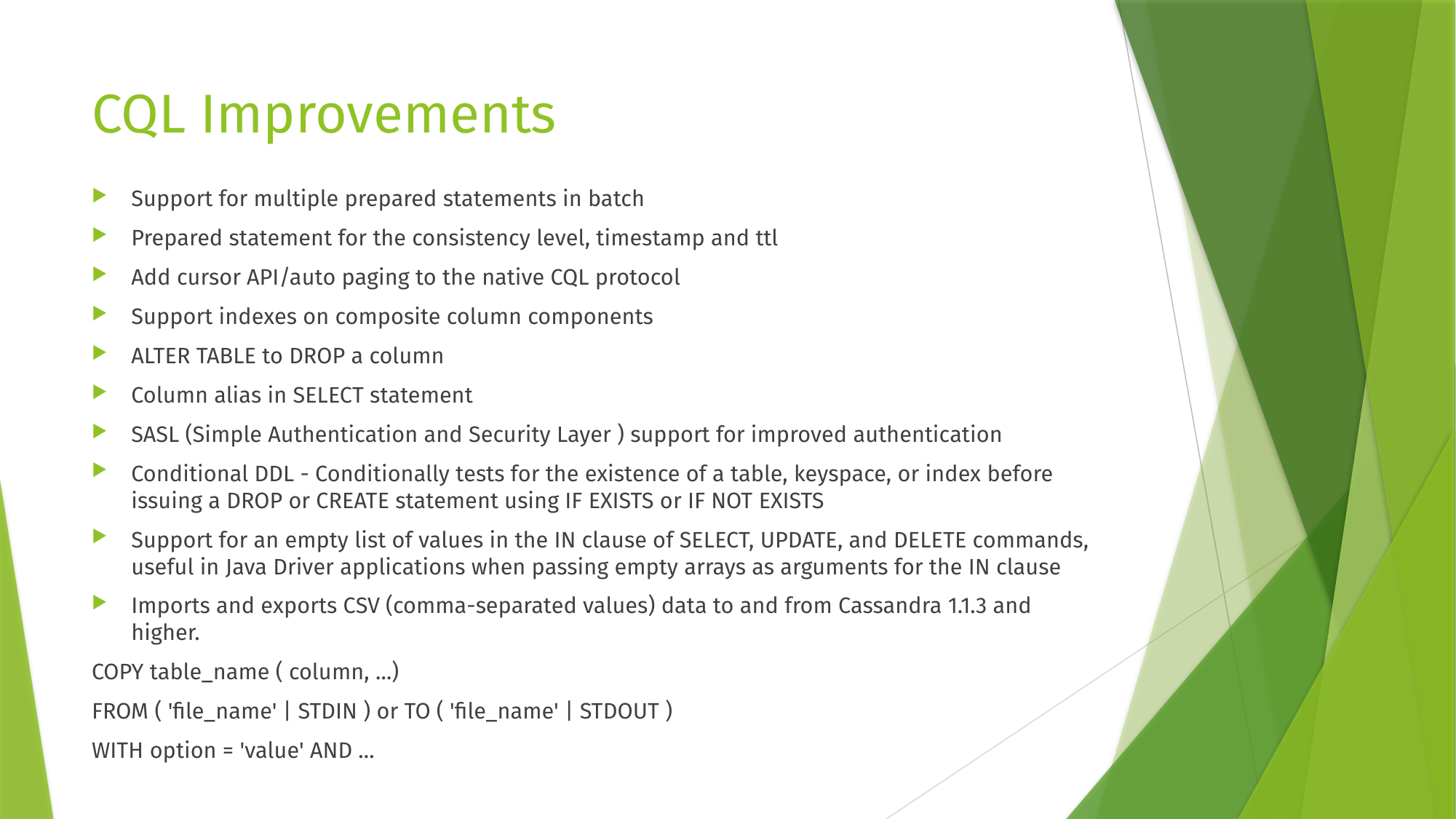

# CQL Improvements
Support for multiple prepared statements in batch
Prepared statement for the consistency level, timestamp and ttl
Add cursor API/auto paging to the native CQL protocol
Support indexes on composite column components
ALTER TABLE to DROP a column
Column alias in SELECT statement
SASL (Simple Authentication and Security Layer ) support for improved authentication
Conditional DDL - Conditionally tests for the existence of a table, keyspace, or index before issuing a DROP or CREATE statement using IF EXISTS or IF NOT EXISTS
Support for an empty list of values in the IN clause of SELECT, UPDATE, and DELETE commands, useful in Java Driver applications when passing empty arrays as arguments for the IN clause
Imports and exports CSV (comma-separated values) data to and from Cassandra 1.1.3 and higher.
COPY table_name ( column, ...)
FROM ( 'file_name' | STDIN ) or TO ( 'file_name' | STDOUT )
WITH option = 'value' AND ...